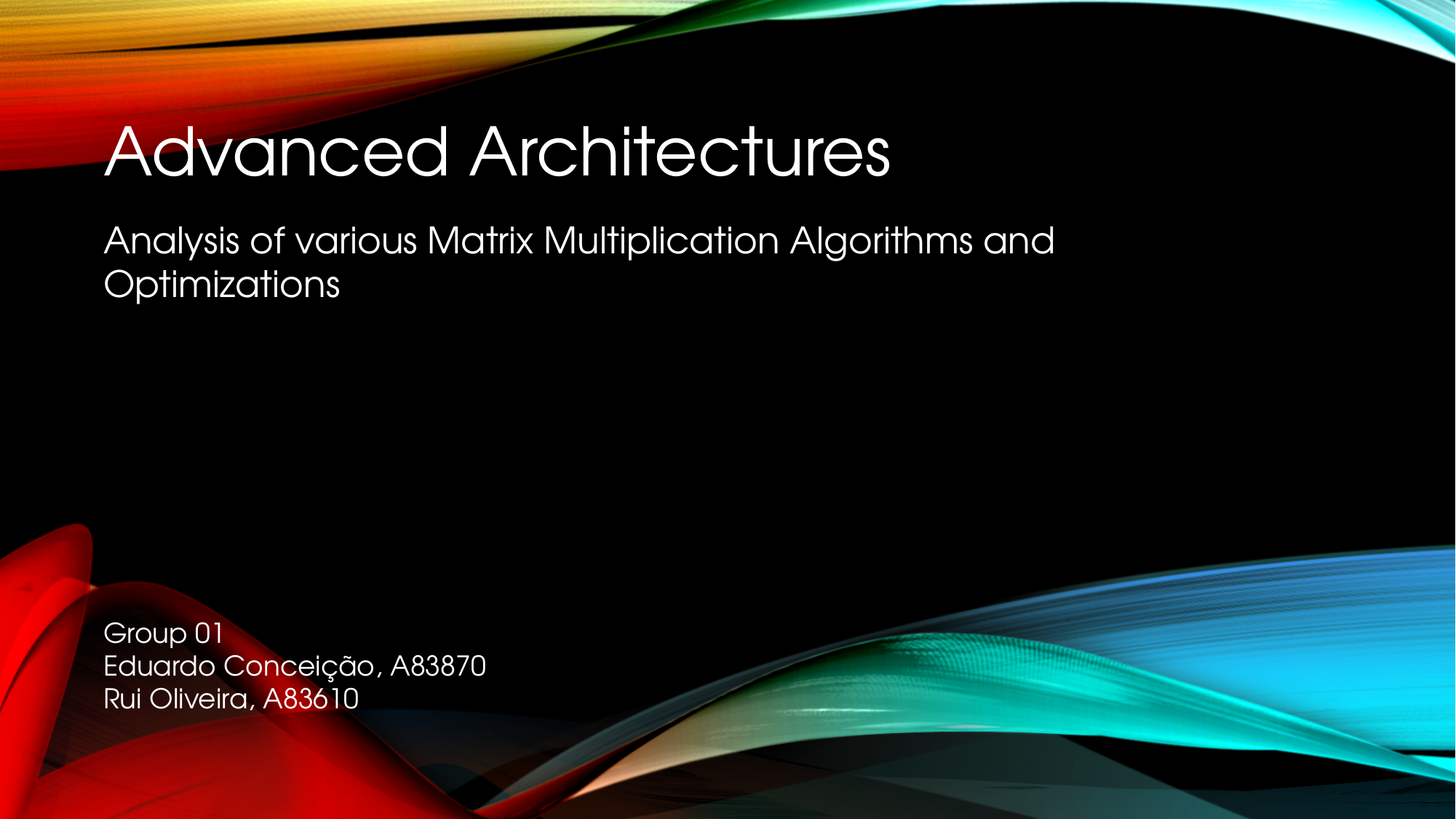

Advanced Architectures
Analysis of various Matrix Multiplication Algorithms and Optimizations
Group 01
Eduardo Conceição, A83870
Rui Oliveira, A83610